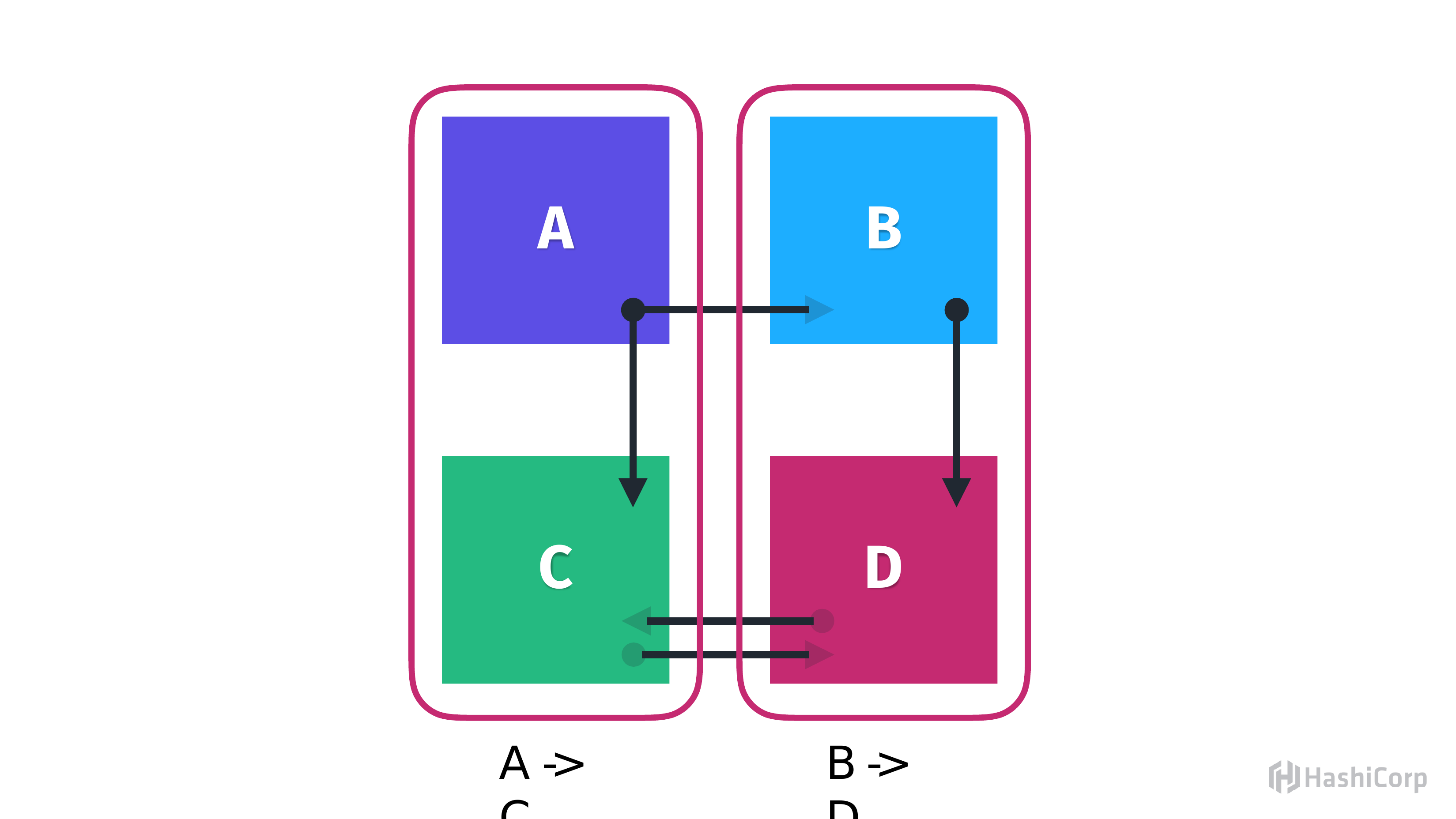

A

B

C
D
A -> C
B -> D